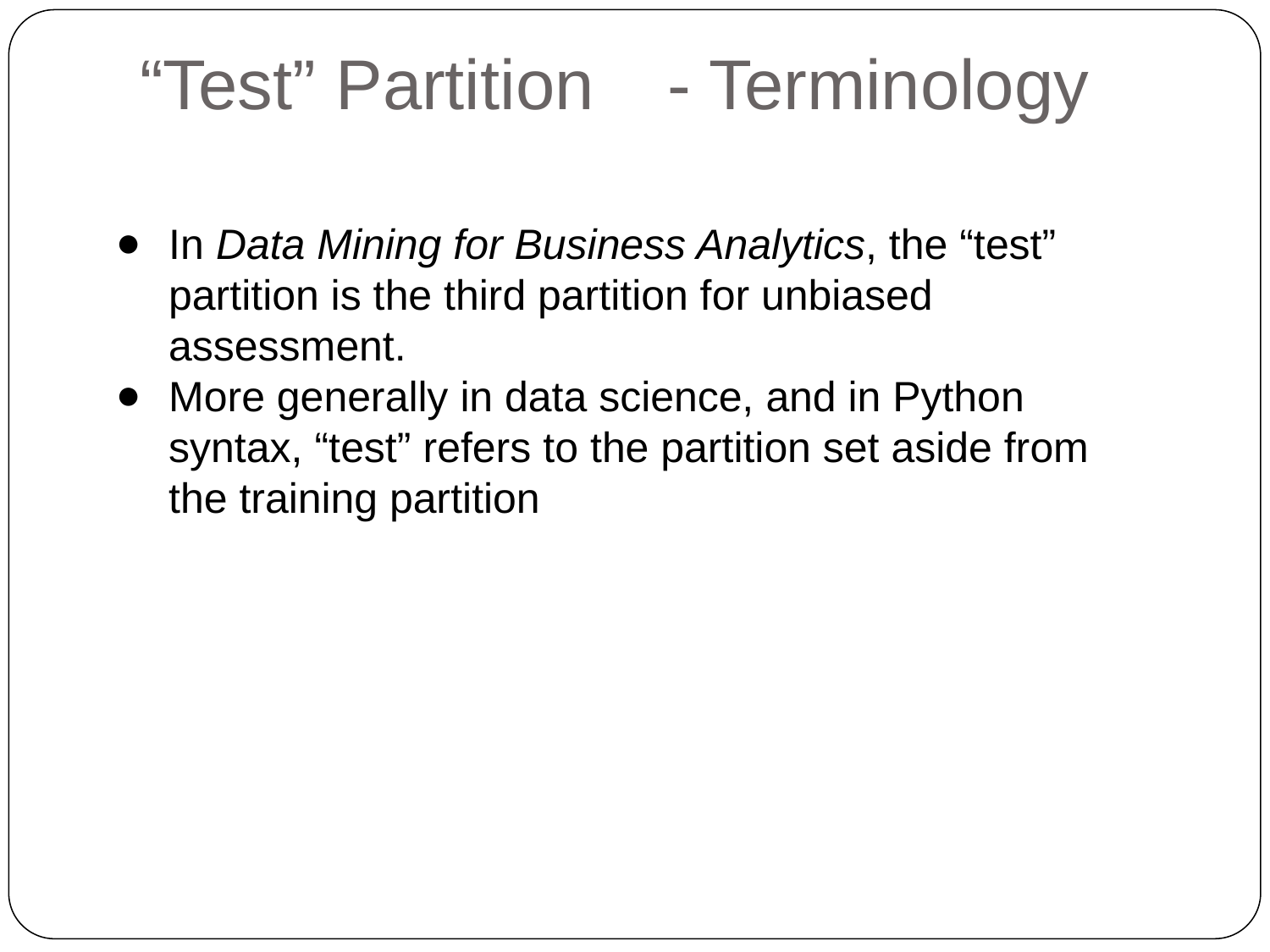

# “Test” Partition	 - Terminology
In Data Mining for Business Analytics, the “test” partition is the third partition for unbiased assessment.
More generally in data science, and in Python syntax, “test” refers to the partition set aside from the training partition